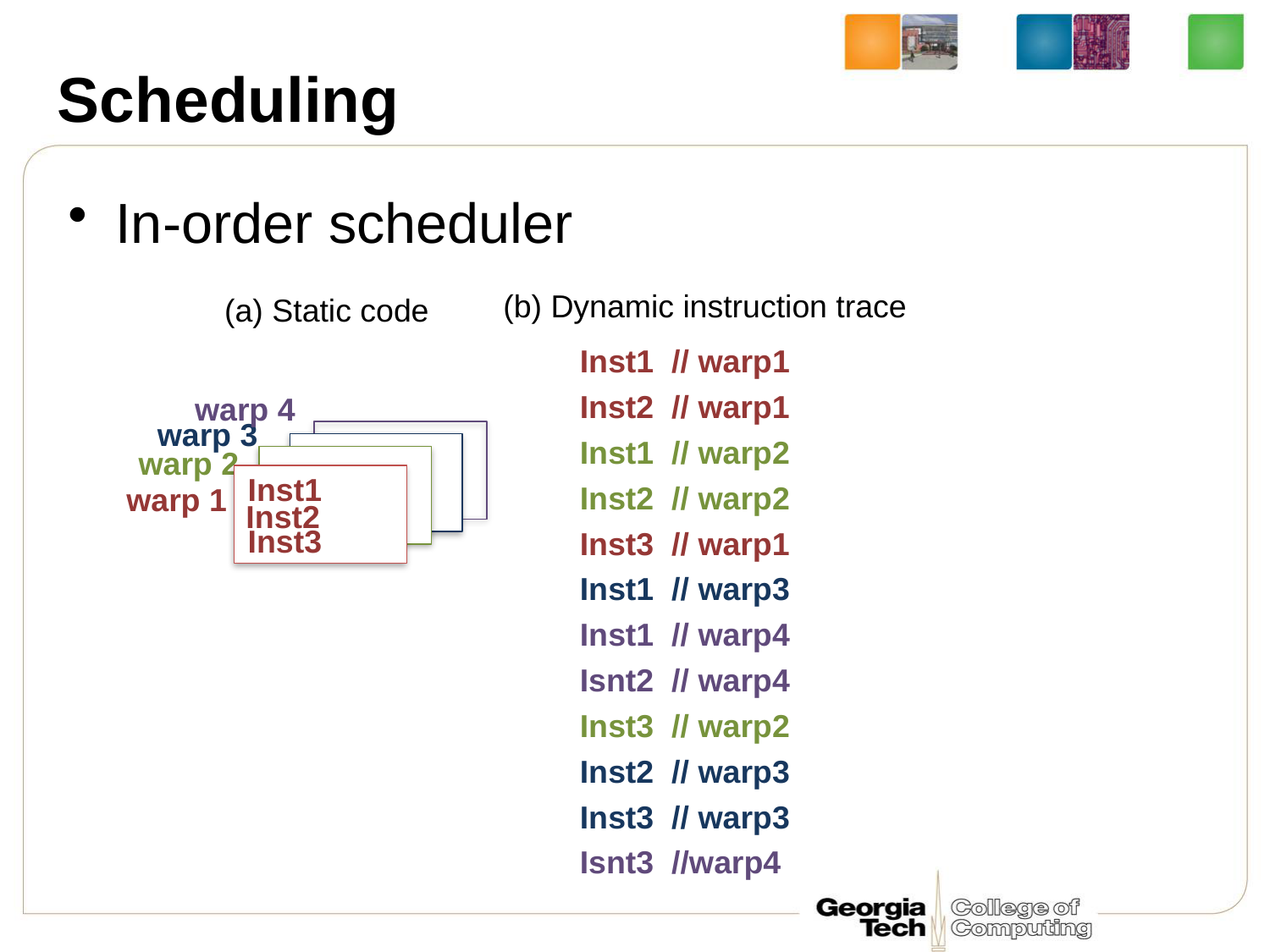

# Scheduling
In-order scheduler

(b) Dynamic instruction trace
(a) Static code
Inst1  // warp1
Inst2  // warp1
warp 4
warp 3

Inst1  // warp2

warp 2

Inst1

Inst2  // warp2
warp 1
Inst2
Inst3
Inst3  // warp1
Inst1  // warp3
Inst1  // warp4
Isnt2  // warp4
Inst3  // warp2
Inst2  // warp3
Inst3  // warp3
Isnt3  //warp4